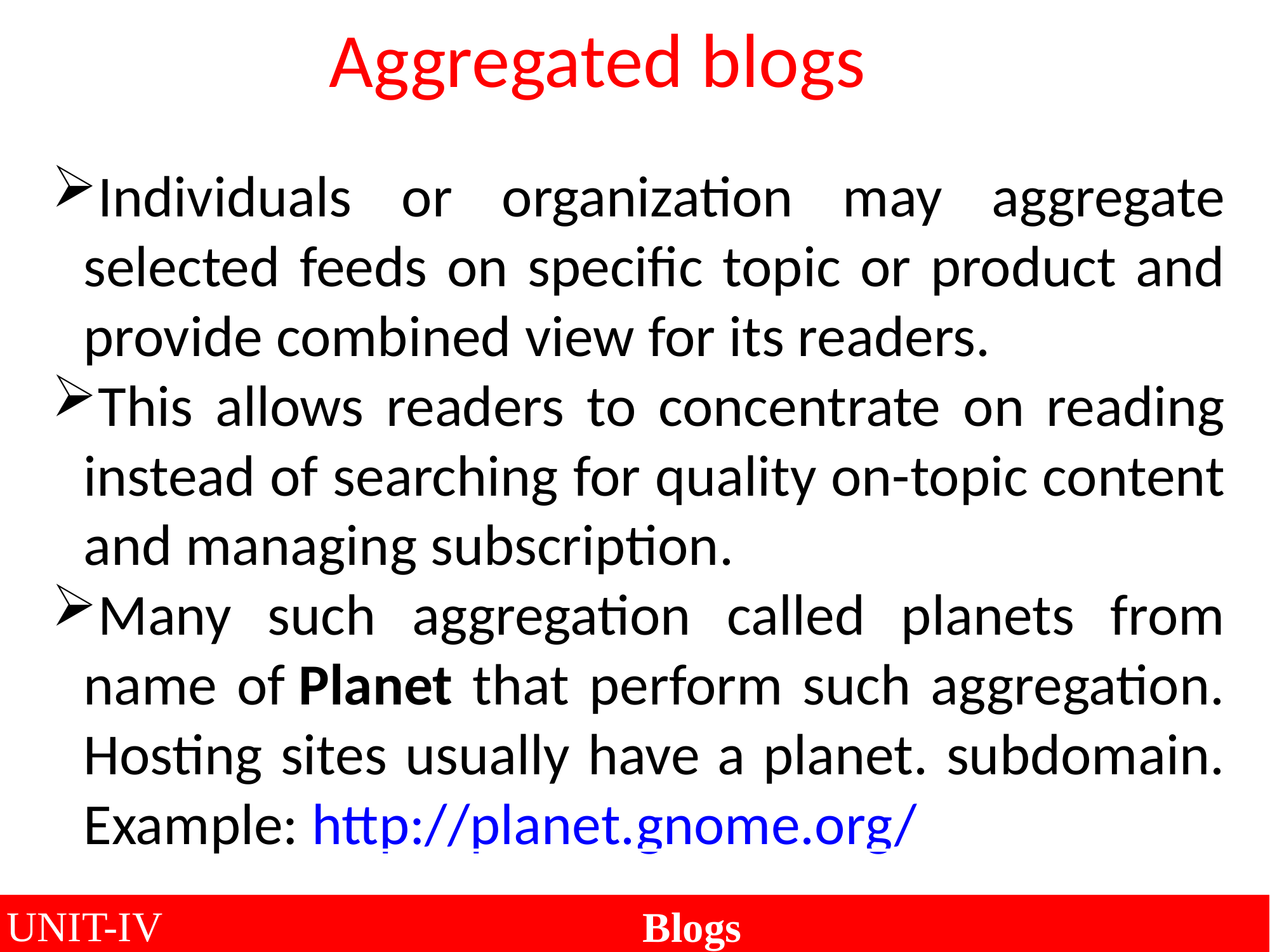

Aggregated blogs
Individuals or organization may aggregate selected feeds on specific topic or product and provide combined view for its readers.
This allows readers to concentrate on reading instead of searching for quality on-topic content and managing subscription.
Many such aggregation called planets from name of Planet that perform such aggregation. Hosting sites usually have a planet. subdomain. Example: http://planet.gnome.org/